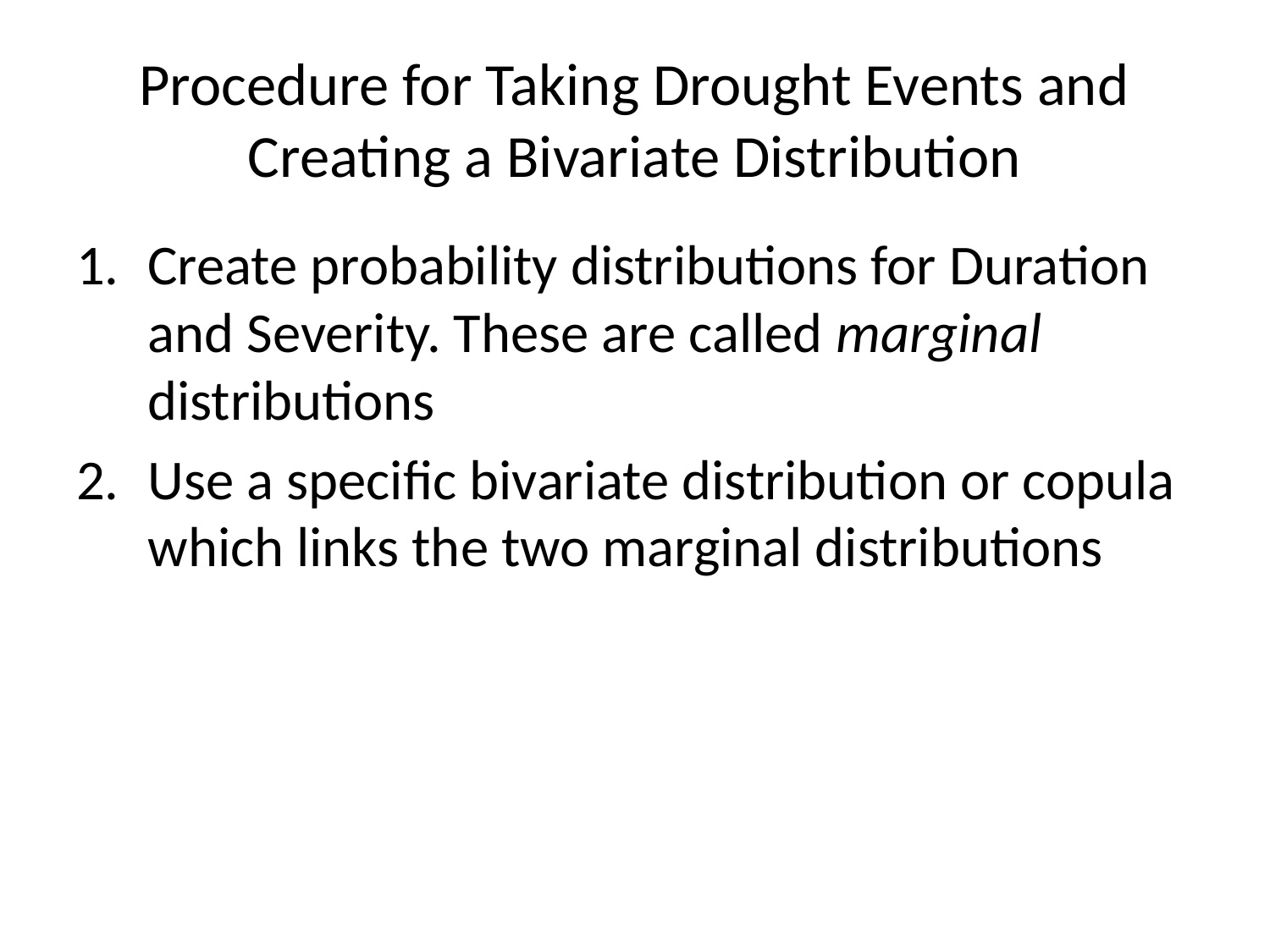

# Procedure for Taking Drought Events and Creating a Bivariate Distribution
Create probability distributions for Duration and Severity. These are called marginal distributions
Use a specific bivariate distribution or copula which links the two marginal distributions